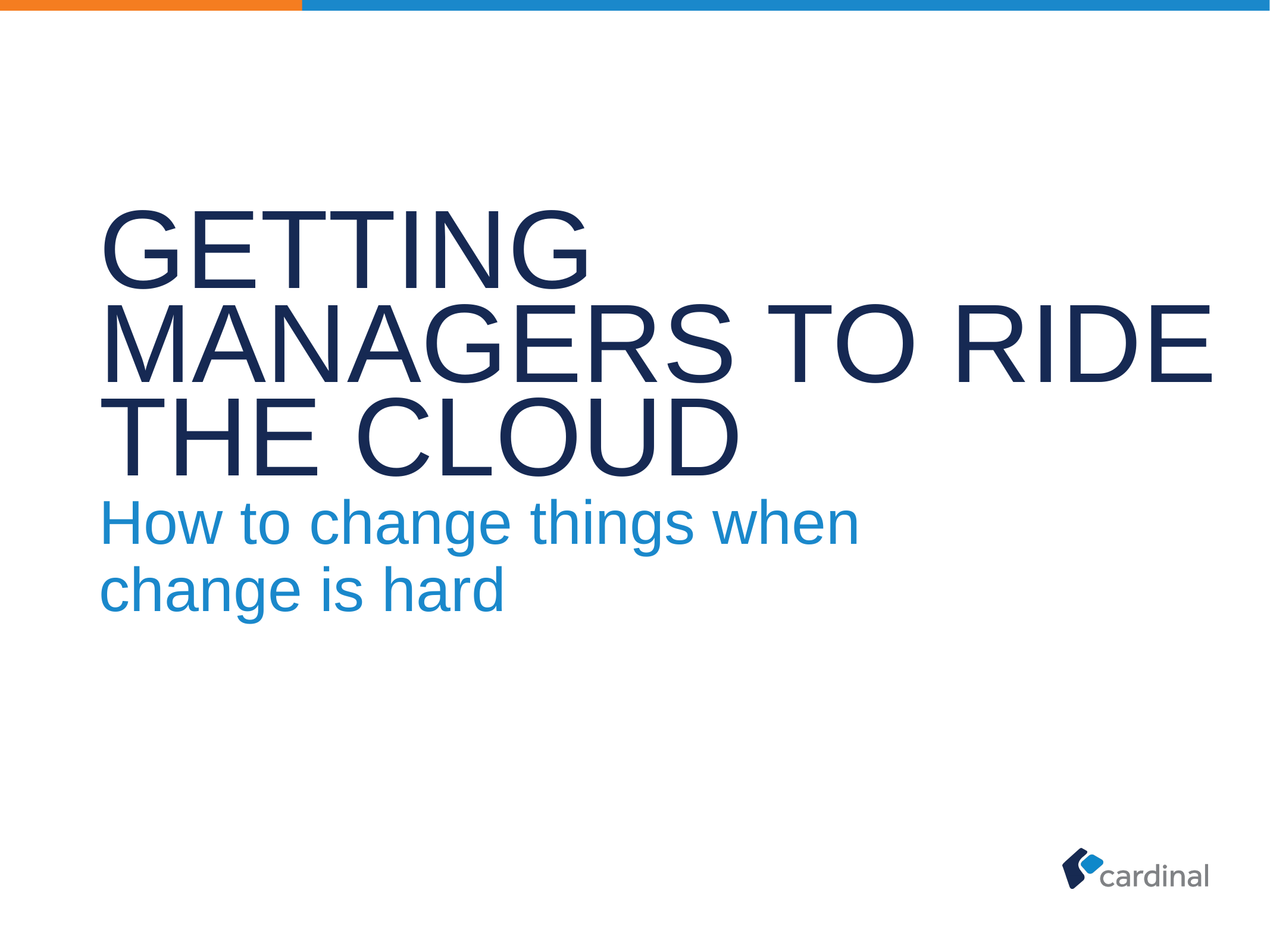

# Getting Managers to Ride the Cloud
How to change things when change is hard